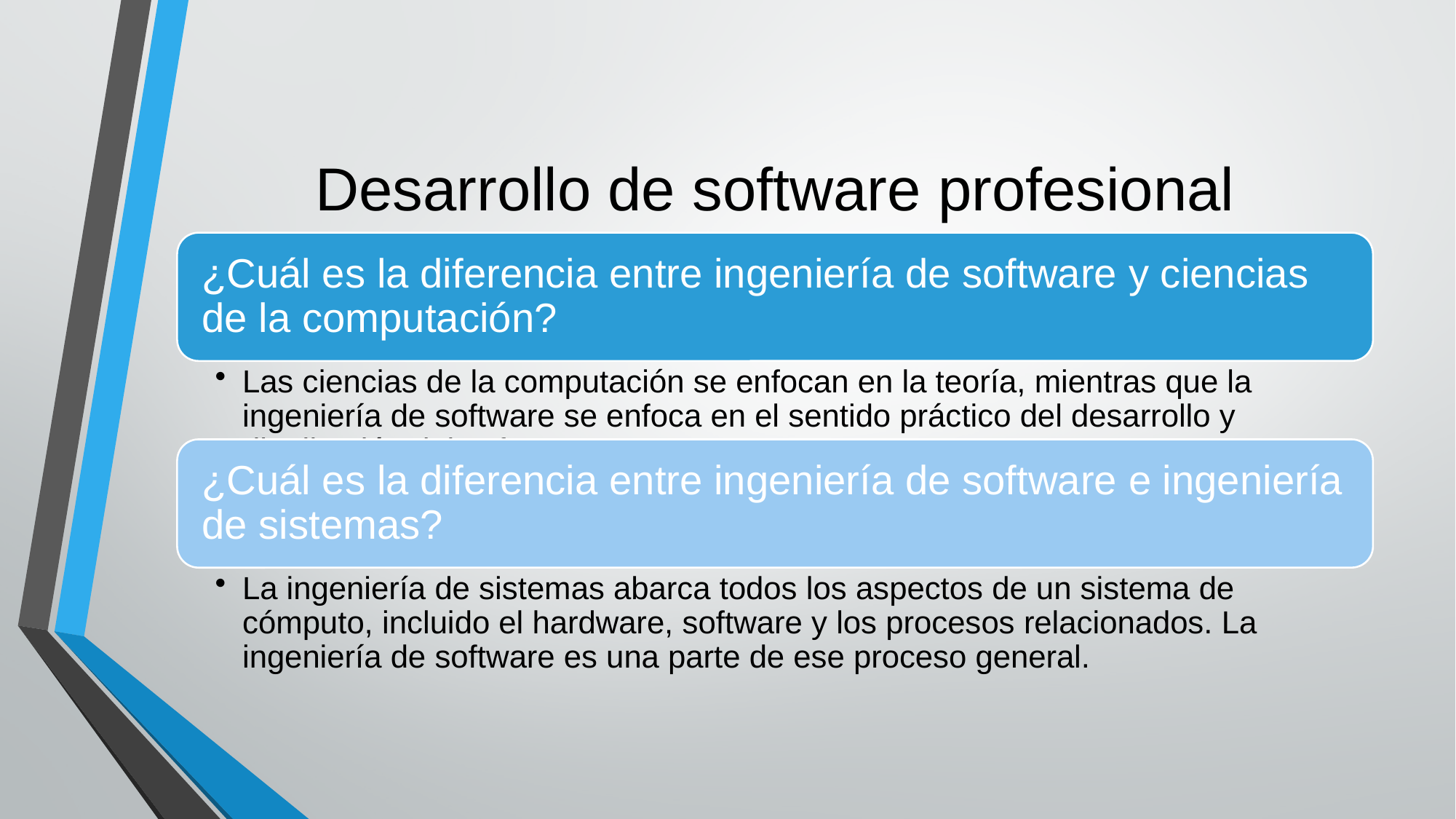

# Desarrollo de software profesional
¿Cuál es la diferencia entre ingeniería de software y ciencias de la computación?
Las ciencias de la computación se enfocan en la teoría, mientras que la ingeniería de software se enfoca en el sentido práctico del desarrollo y distribución del software.
¿Cuál es la diferencia entre ingeniería de software e ingeniería de sistemas?
La ingeniería de sistemas abarca todos los aspectos de un sistema de cómputo, incluido el hardware, software y los procesos relacionados. La ingeniería de software es una parte de ese proceso general.